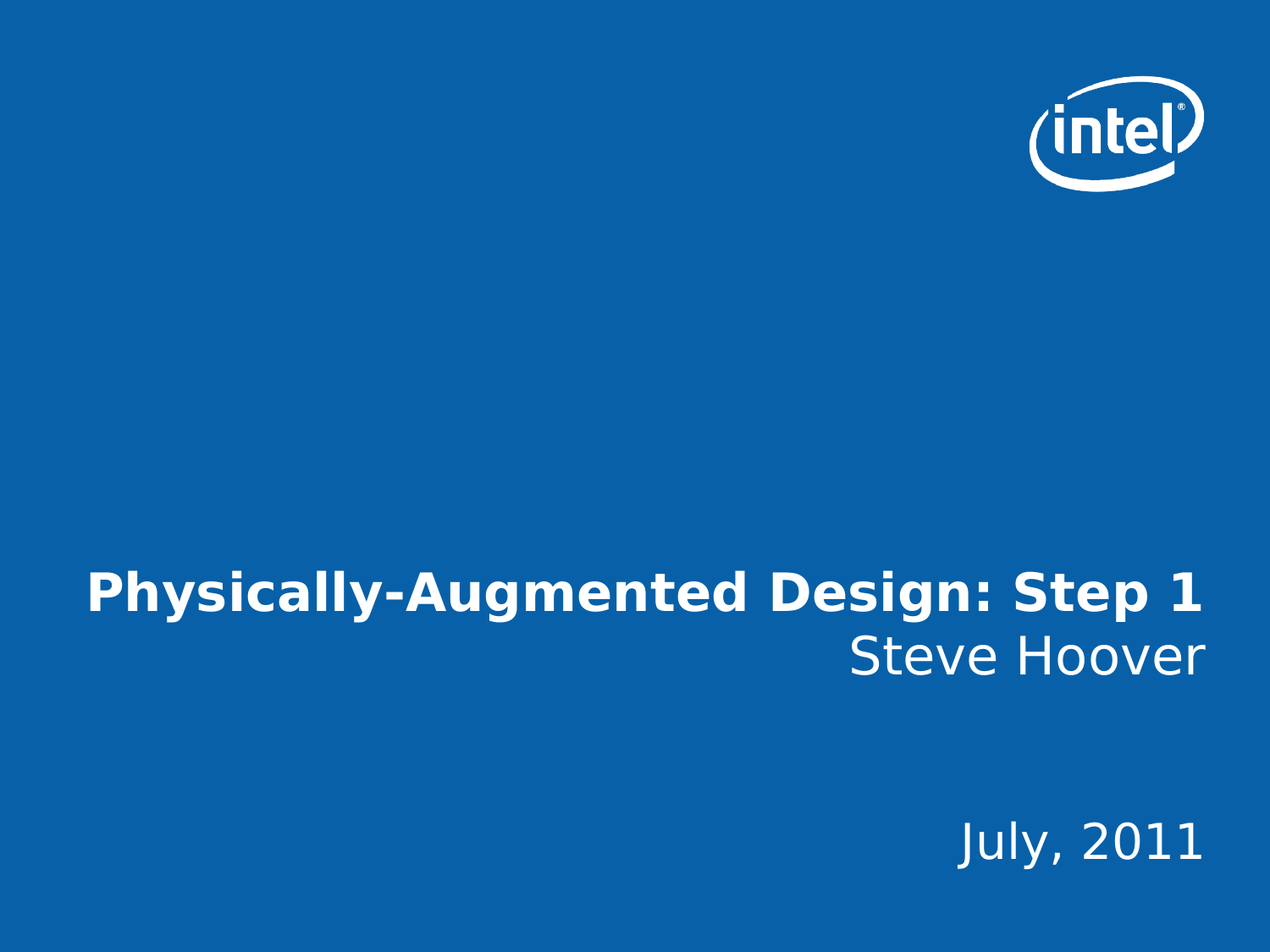

# Physically-Augmented Design: Step 1
Steve Hoover

July, 2011